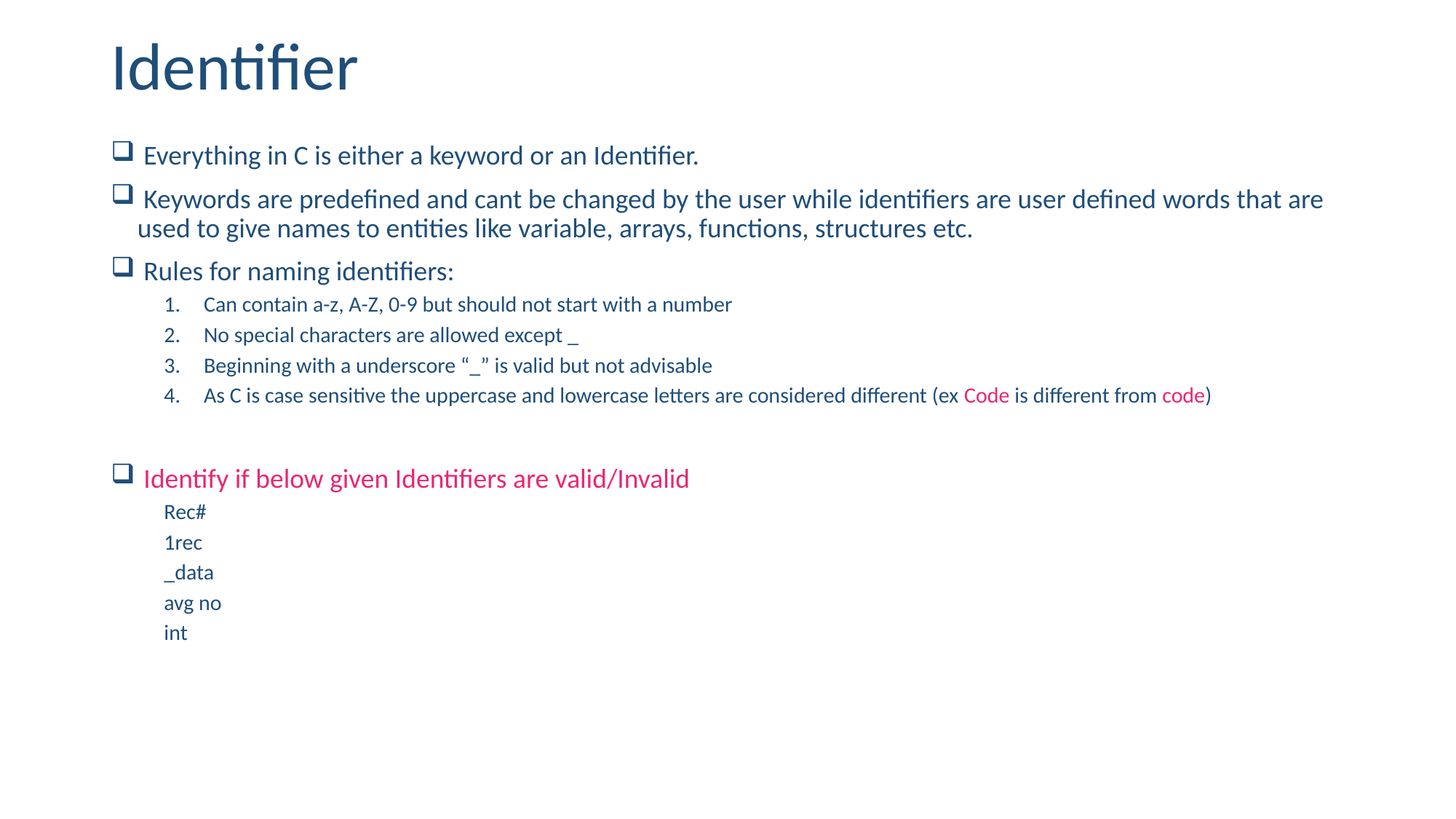

# Identifier
 Everything in C is either a keyword or an Identifier.
 Keywords are predefined and cant be changed by the user while identifiers are user defined words that are used to give names to entities like variable, arrays, functions, structures etc.
 Rules for naming identifiers:
Can contain a-z, A-Z, 0-9 but should not start with a number
No special characters are allowed except _
Beginning with a underscore “_” is valid but not advisable
As C is case sensitive the uppercase and lowercase letters are considered different (ex Code is different from code)

 Identify if below given Identifiers are valid/Invalid
Rec#
1rec
_data
avg no
int